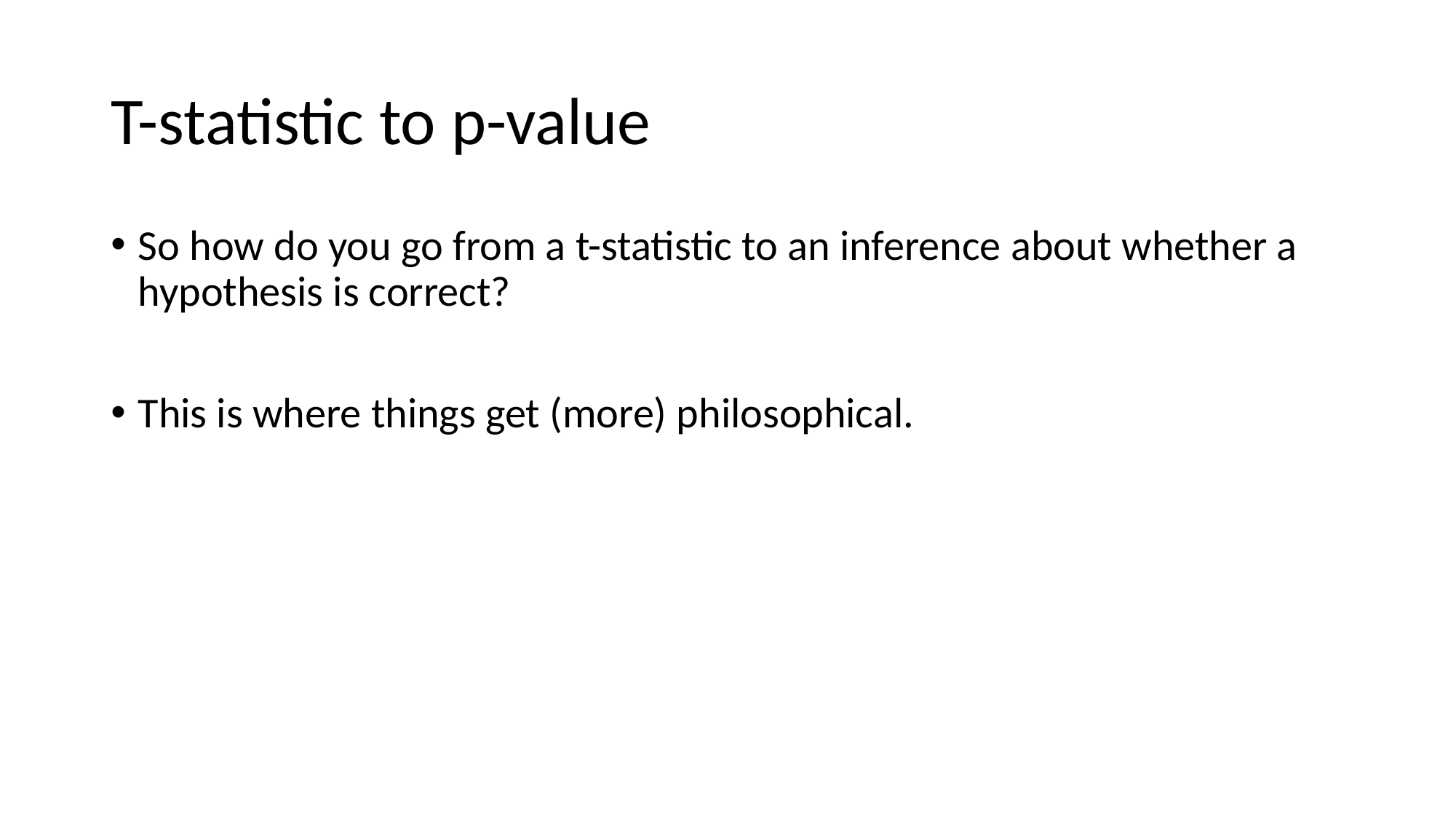

# T-statistic to p-value
So how do you go from a t-statistic to an inference about whether a hypothesis is correct?

This is where things get (more) philosophical.